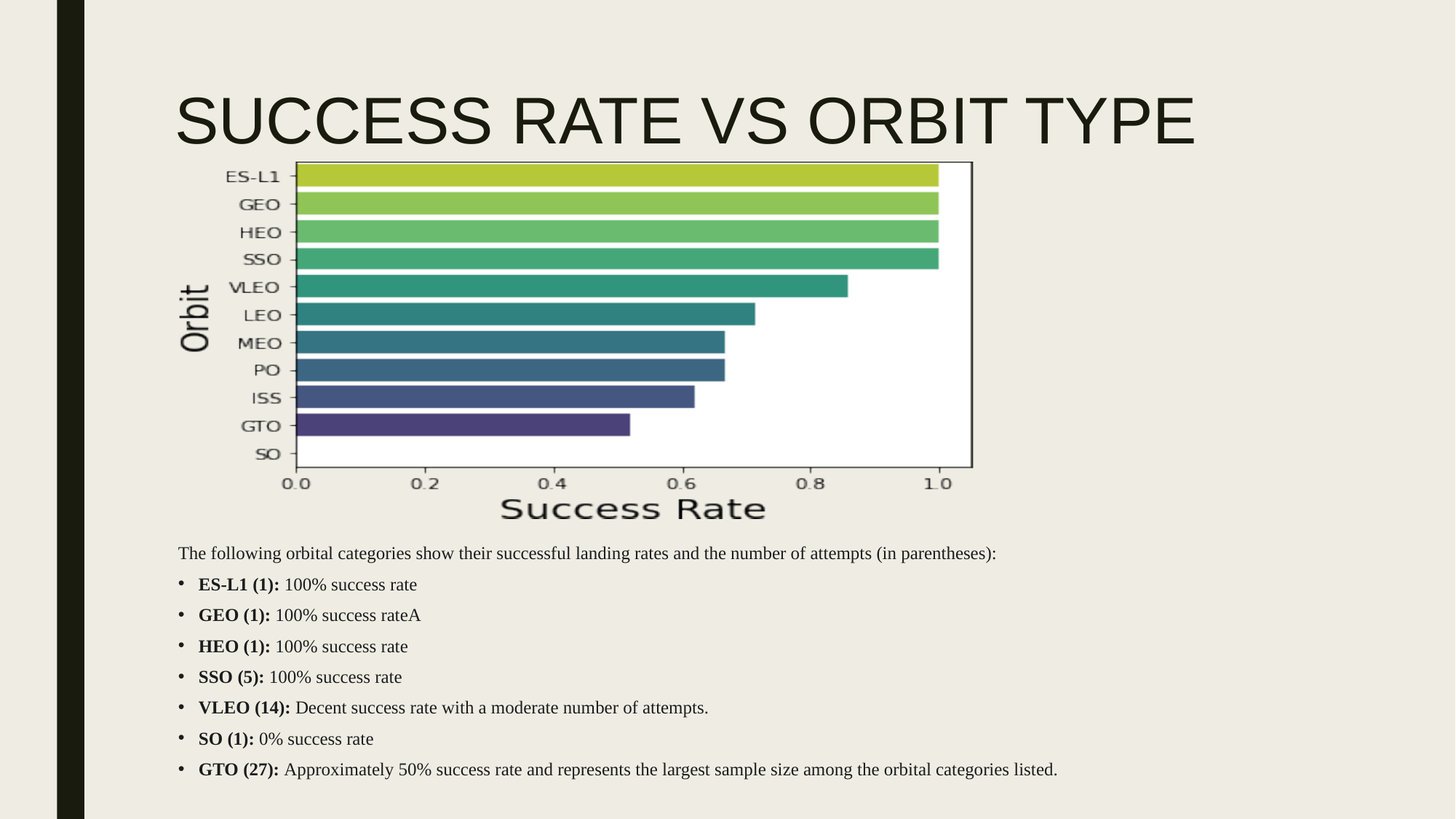

# SUCCESS RATE VS ORBIT TYPE

The following orbital categories show their successful landing rates and the number of attempts (in parentheses):
ES-L1 (1): 100% success rate
GEO (1): 100% success rateA
HEO (1): 100% success rate
SSO (5): 100% success rate
VLEO (14): Decent success rate with a moderate number of attempts.
SO (1): 0% success rate
GTO (27): Approximately 50% success rate and represents the largest sample size among the orbital categories listed.